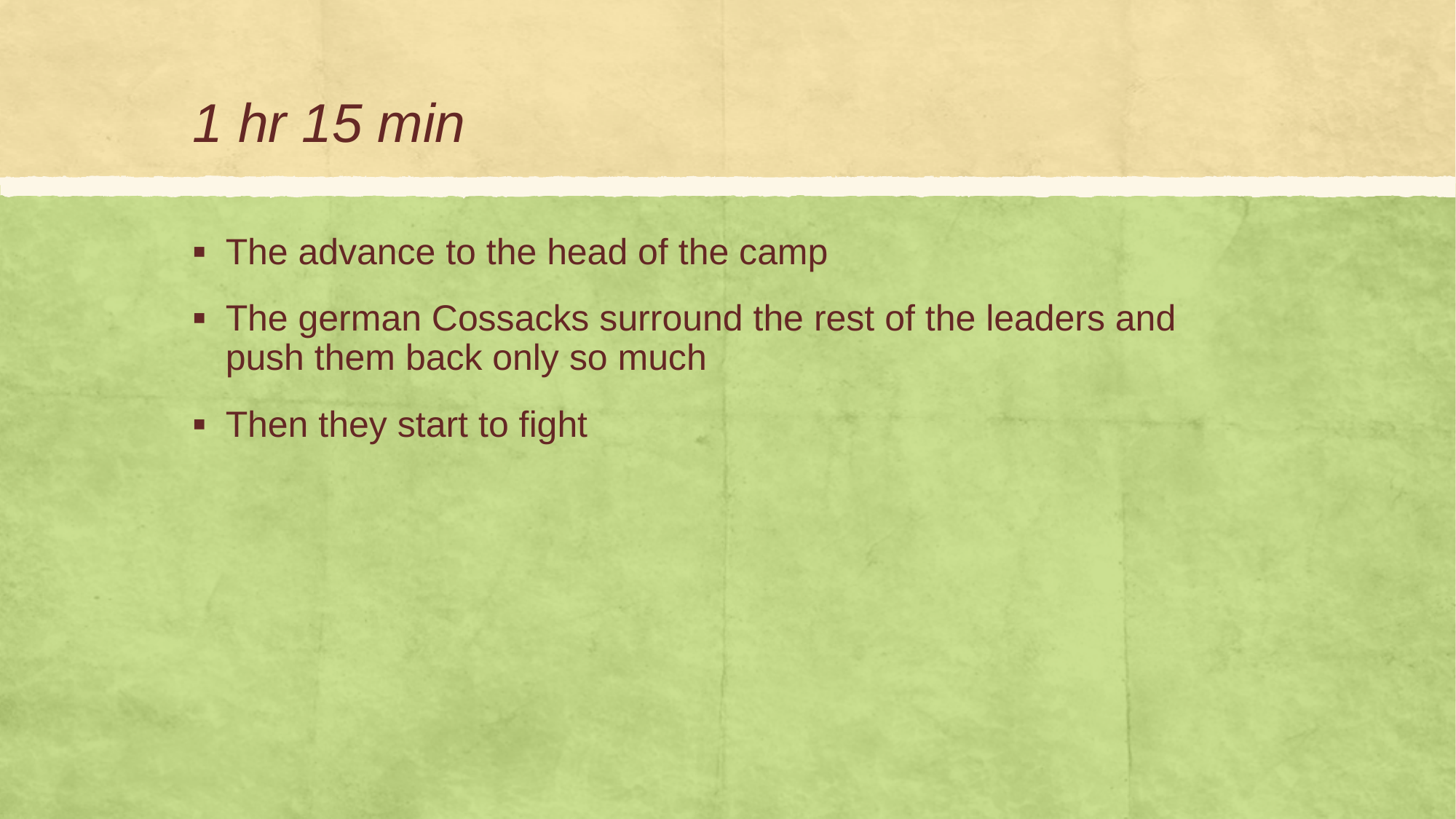

# 1 hr 15 min
The advance to the head of the camp
The german Cossacks surround the rest of the leaders and push them back only so much
Then they start to fight